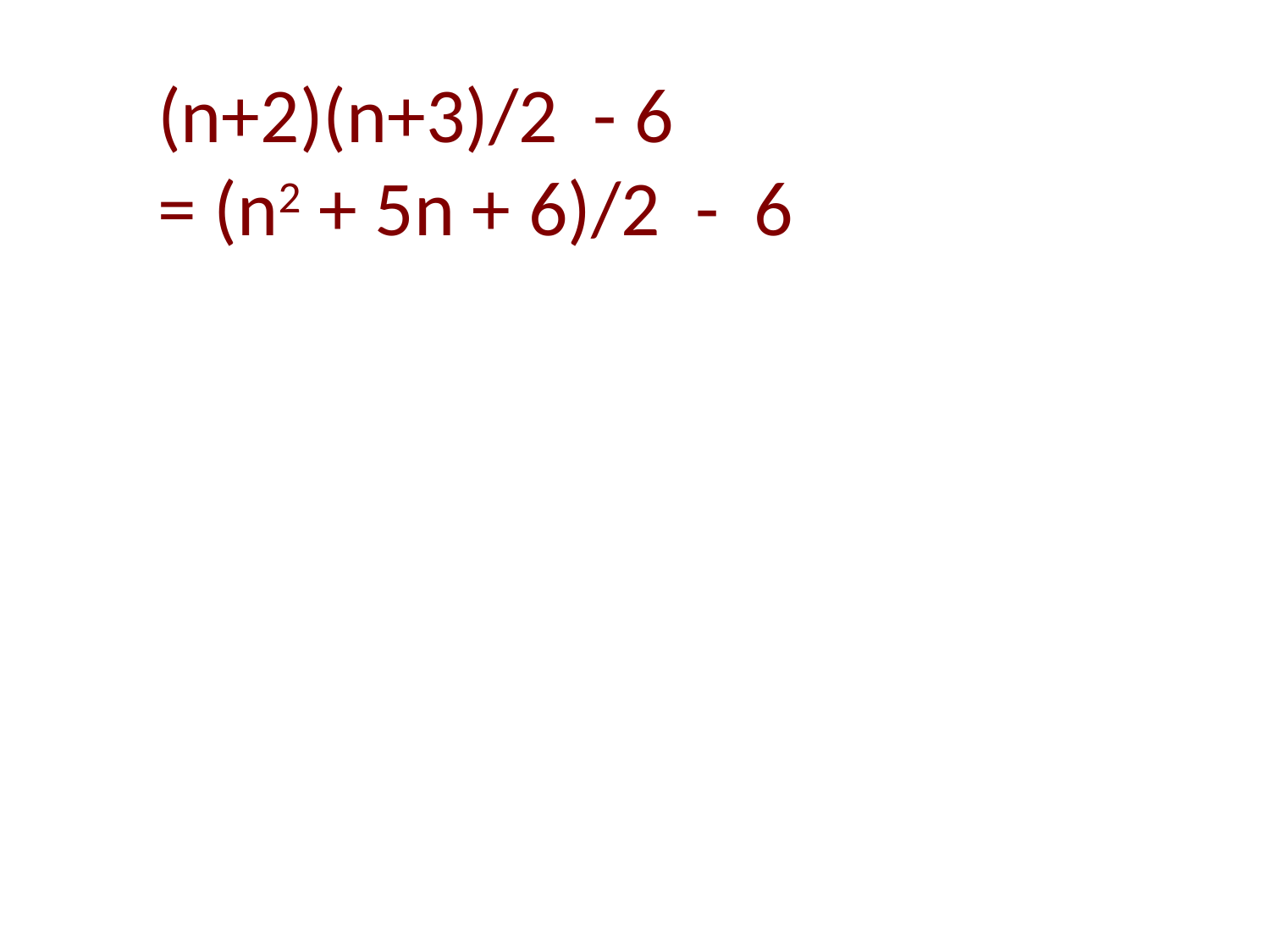

(n+2)(n+3)/2  - 6
= (n2 + 5n + 6)/2  -  6